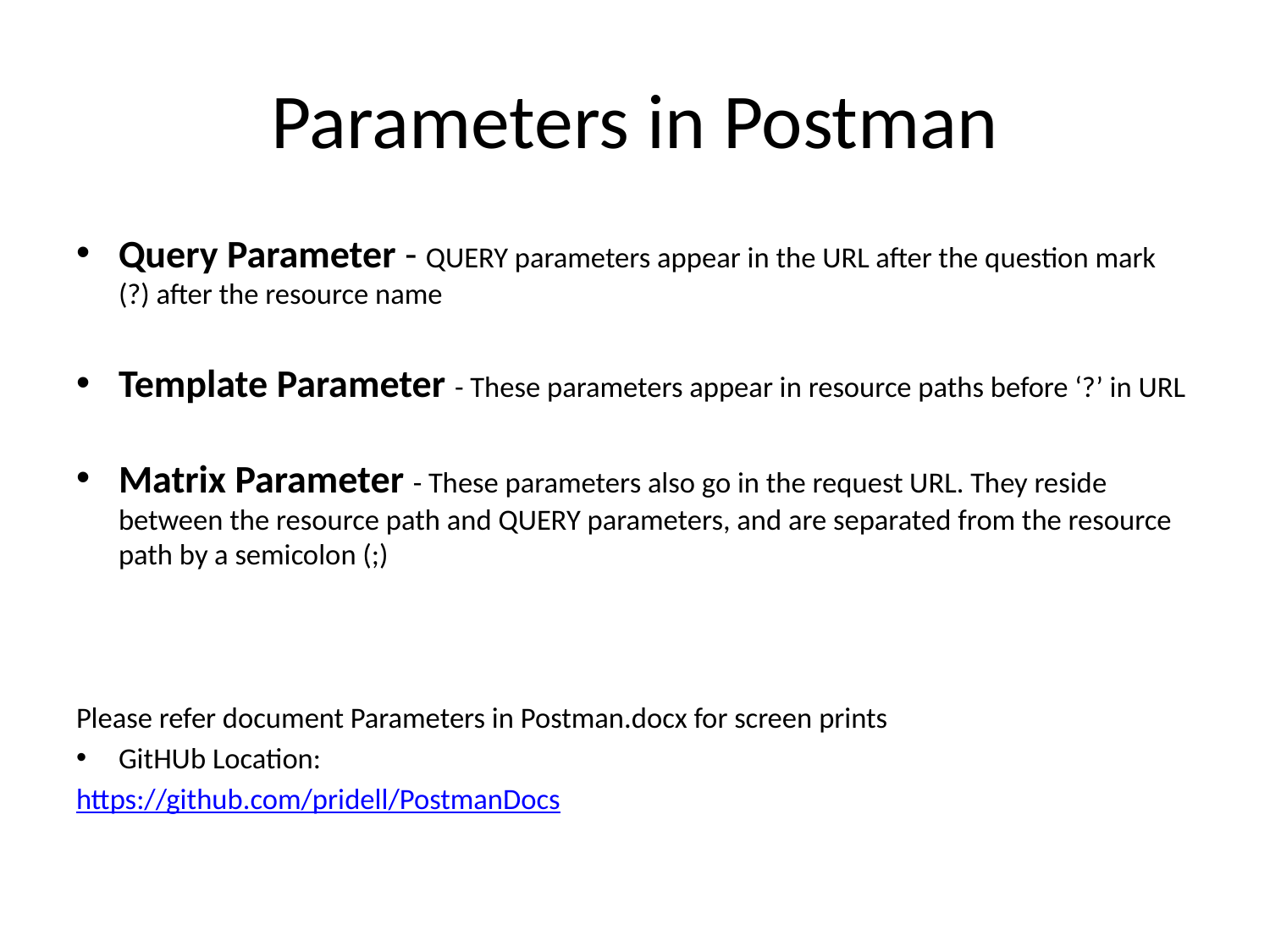

# Parameters in Postman
Query Parameter - QUERY parameters appear in the URL after the question mark (?) after the resource name

Template Parameter - These parameters appear in resource paths before ‘?’ in URL

Matrix Parameter - These parameters also go in the request URL. They reside between the resource path and QUERY parameters, and are separated from the resource path by a semicolon (;)

Please refer document Parameters in Postman.docx for screen prints
GitHUb Location:
https://github.com/pridell/PostmanDocs